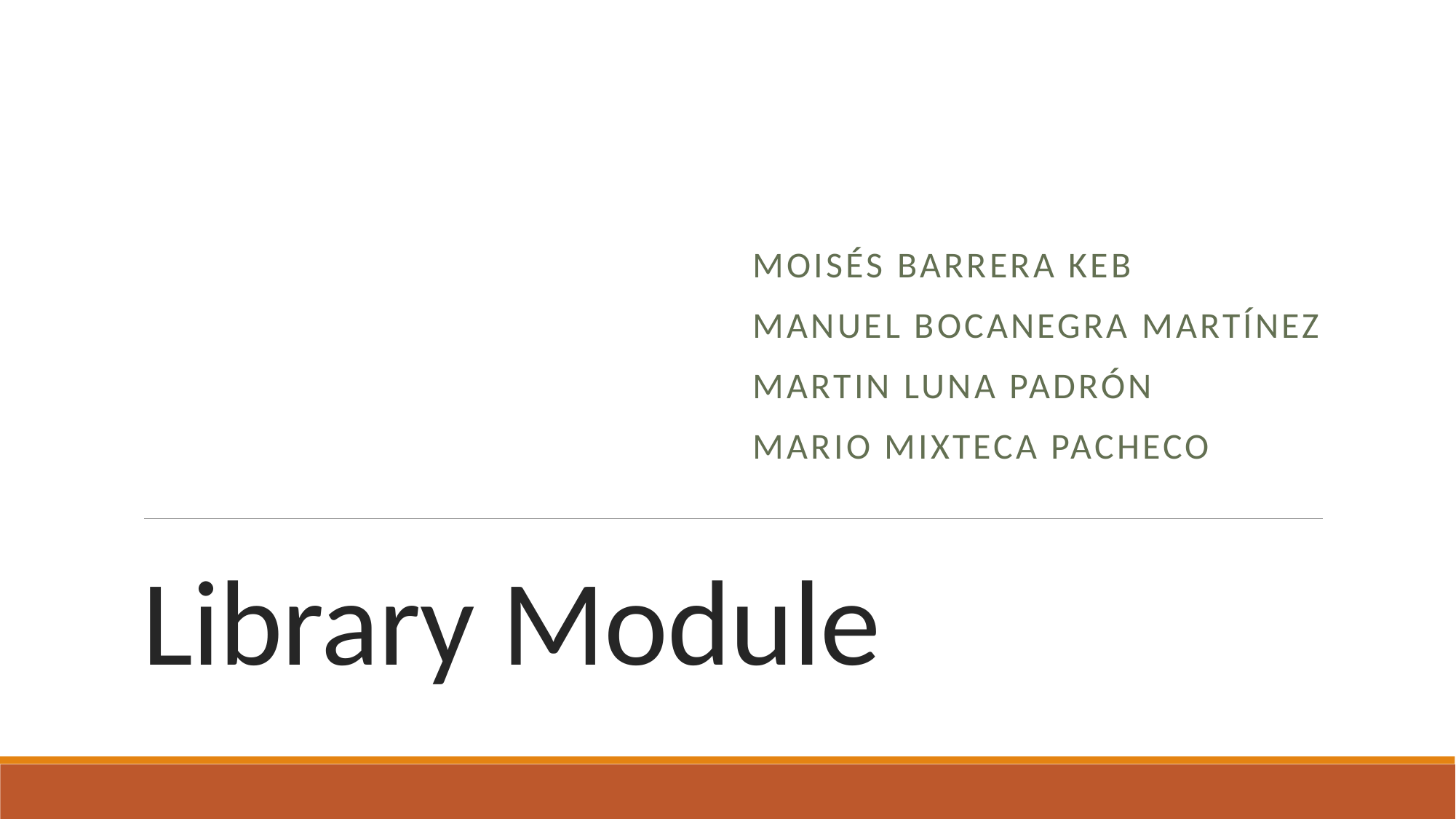

Moisés barrera keb
Manuel bocanegra Martínez
Martin luna padrón
Mario mixteca pacheco
# Library Module